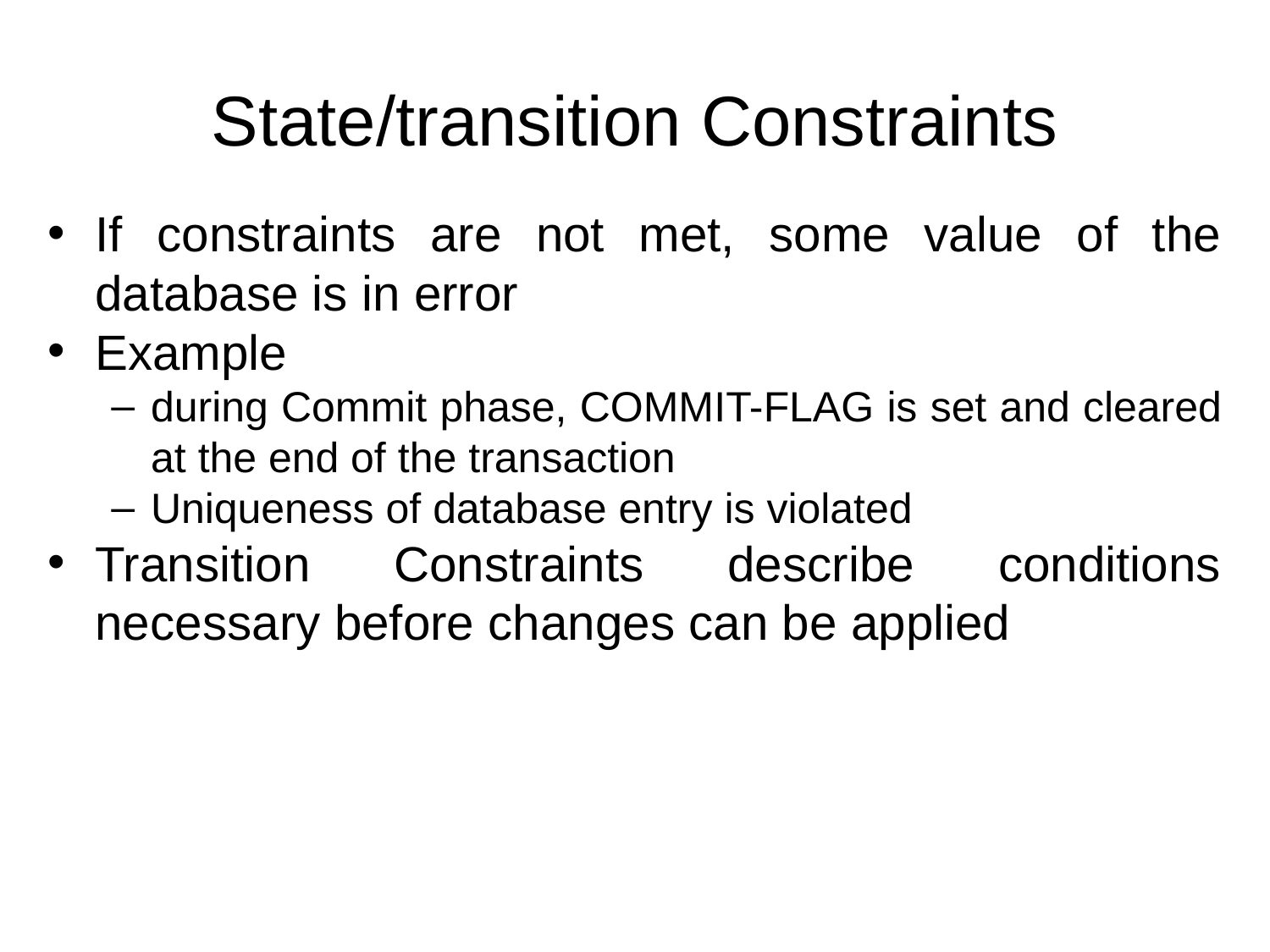

# State/transition Constraints
If constraints are not met, some value of the database is in error
Example
during Commit phase, COMMIT-FLAG is set and cleared at the end of the transaction
Uniqueness of database entry is violated
Transition Constraints describe conditions necessary before changes can be applied